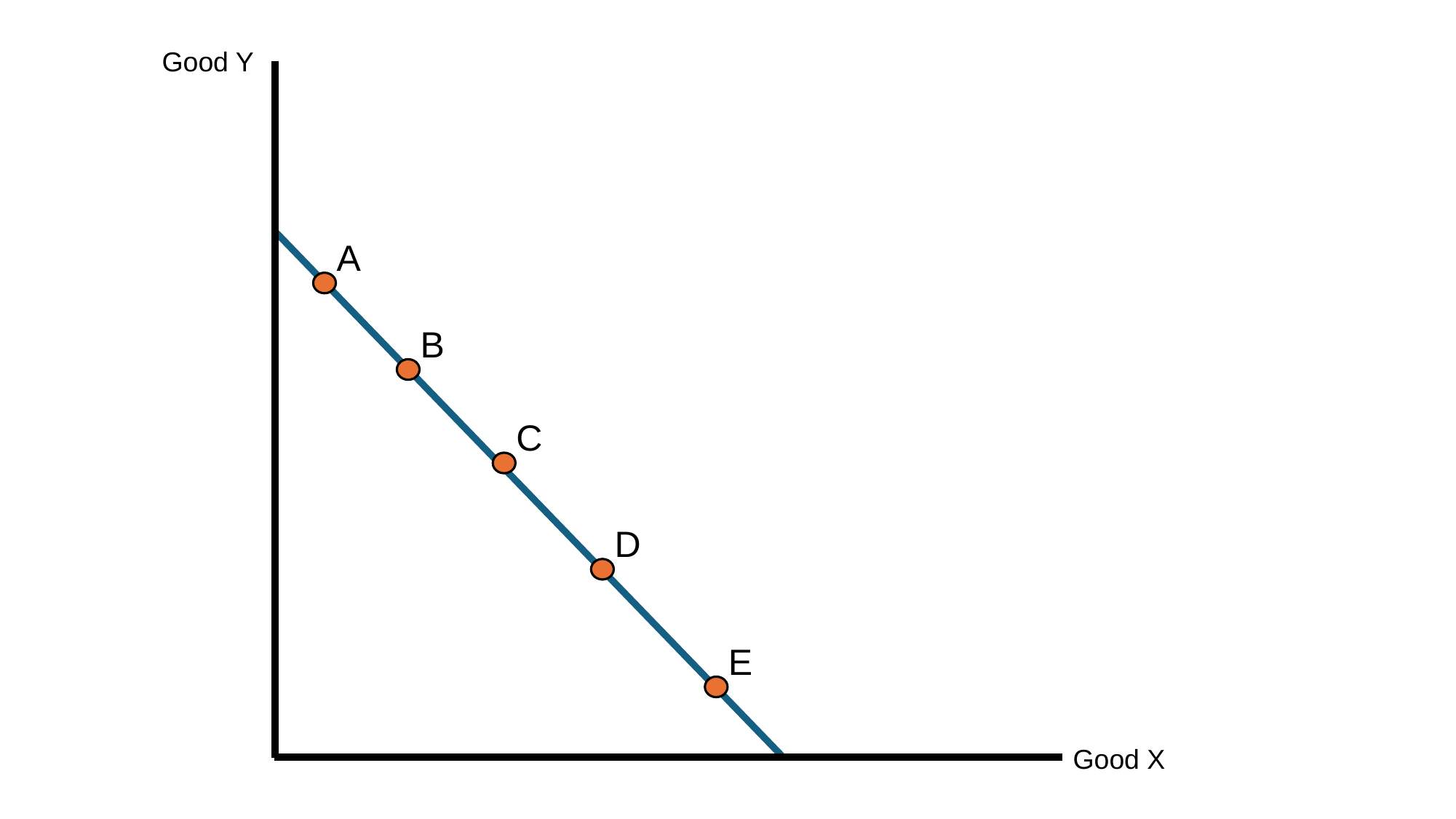

Good Y
A

B

C

D

E

Good X